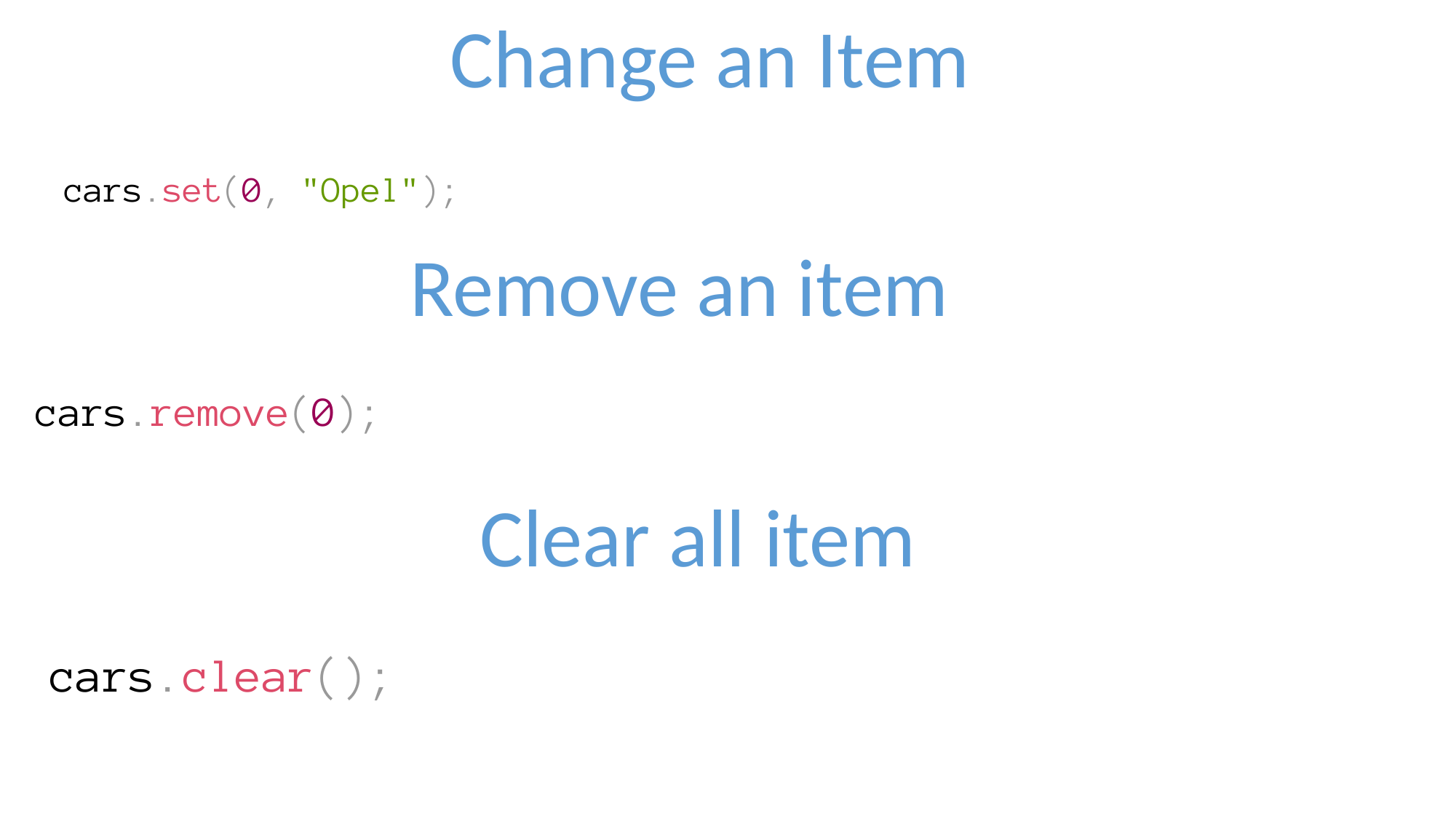

Change an Item
cars.set(0, "Opel");
Remove an item
cars.remove(0);
Clear all item
cars.clear();